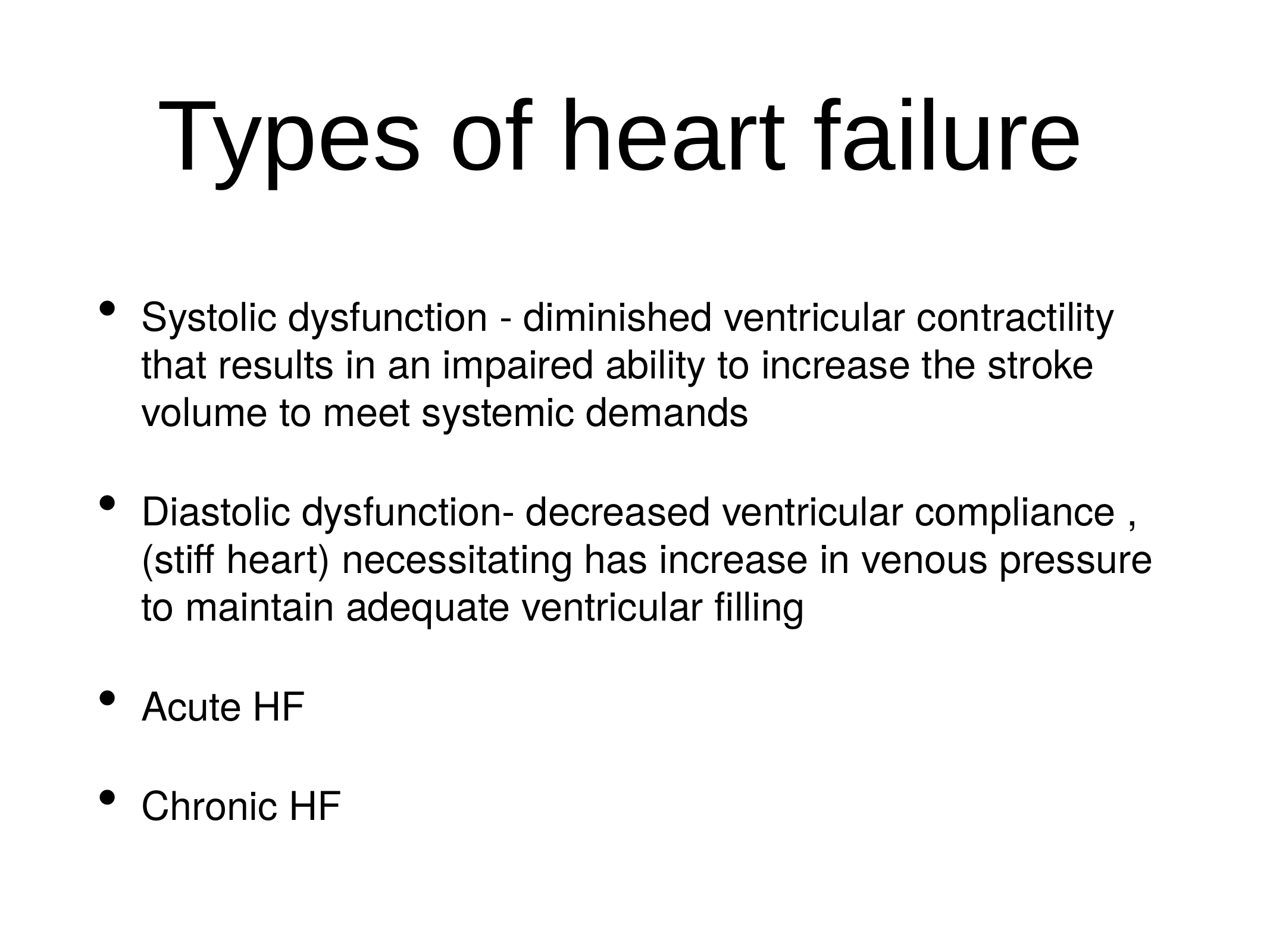

# Types of heart failure
Systolic dysfunction - diminished ventricular contractility that results in an impaired ability to increase the stroke volume to meet systemic demands
Diastolic dysfunction- decreased ventricular compliance , (stiff heart) necessitating has increase in venous pressure to maintain adequate ventricular filling
Acute HF
Chronic HF